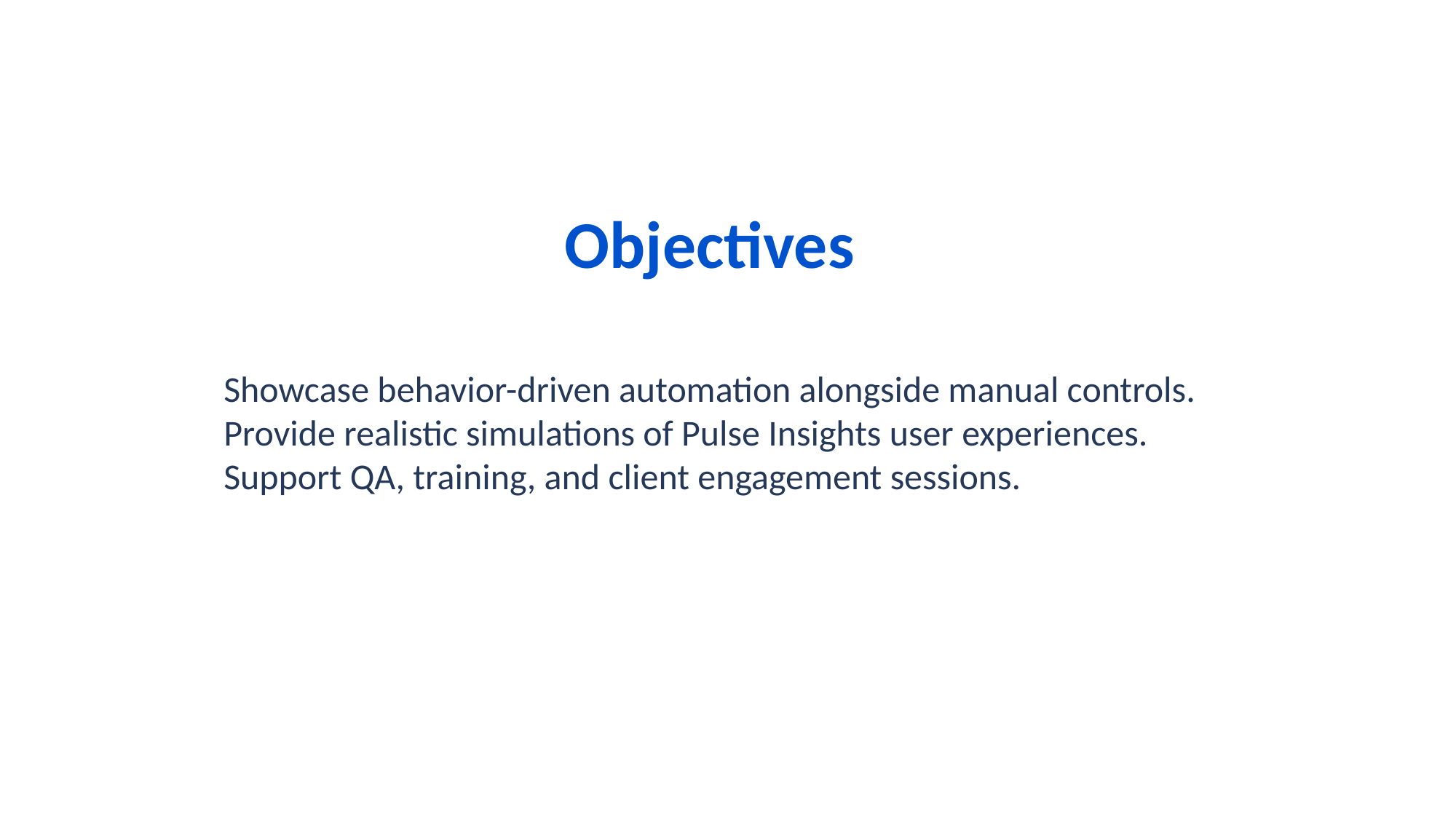

Objectives

Showcase behavior-driven automation alongside manual controls.
Provide realistic simulations of Pulse Insights user experiences.
Support QA, training, and client engagement sessions.